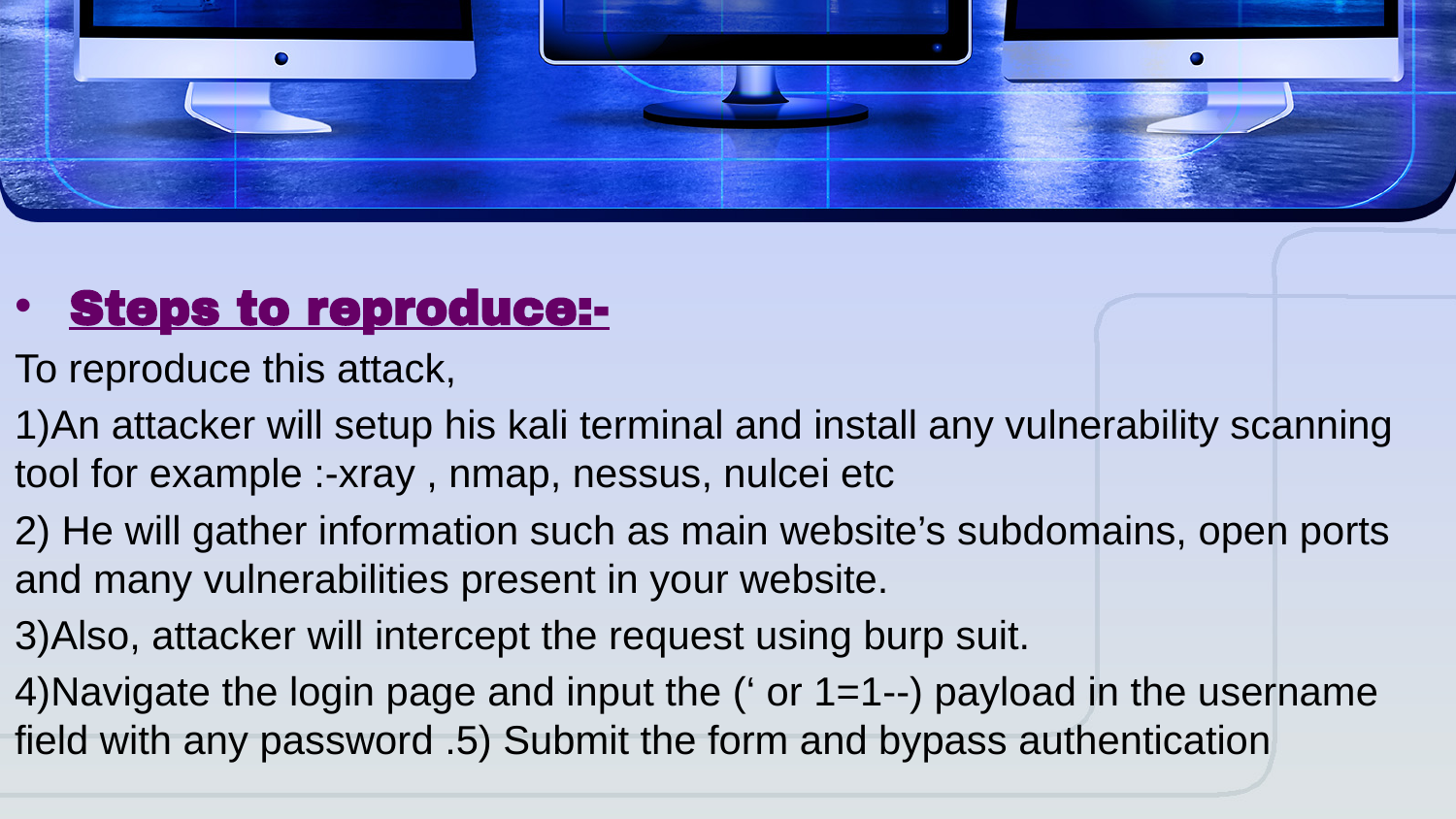

Steps to reproduce:-
To reproduce this attack,
1)An attacker will setup his kali terminal and install any vulnerability scanning tool for example :-xray , nmap, nessus, nulcei etc
2) He will gather information such as main website’s subdomains, open ports and many vulnerabilities present in your website.
3)Also, attacker will intercept the request using burp suit.
4)Navigate the login page and input the (‘ or 1=1--) payload in the username field with any password .5) Submit the form and bypass authentication